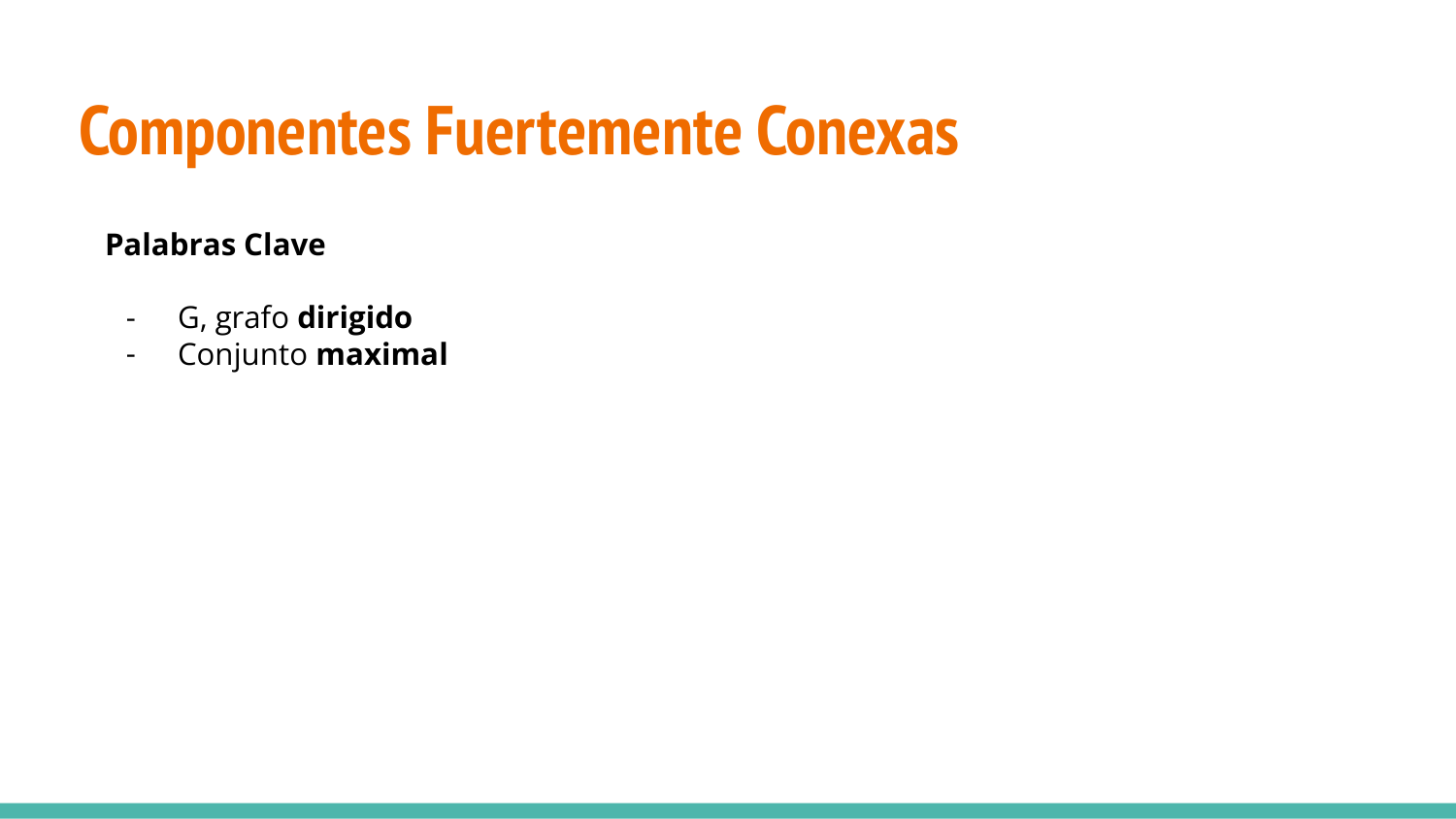

# Componentes Fuertemente Conexas
Palabras Clave

G, grafo dirigido
Conjunto maximal